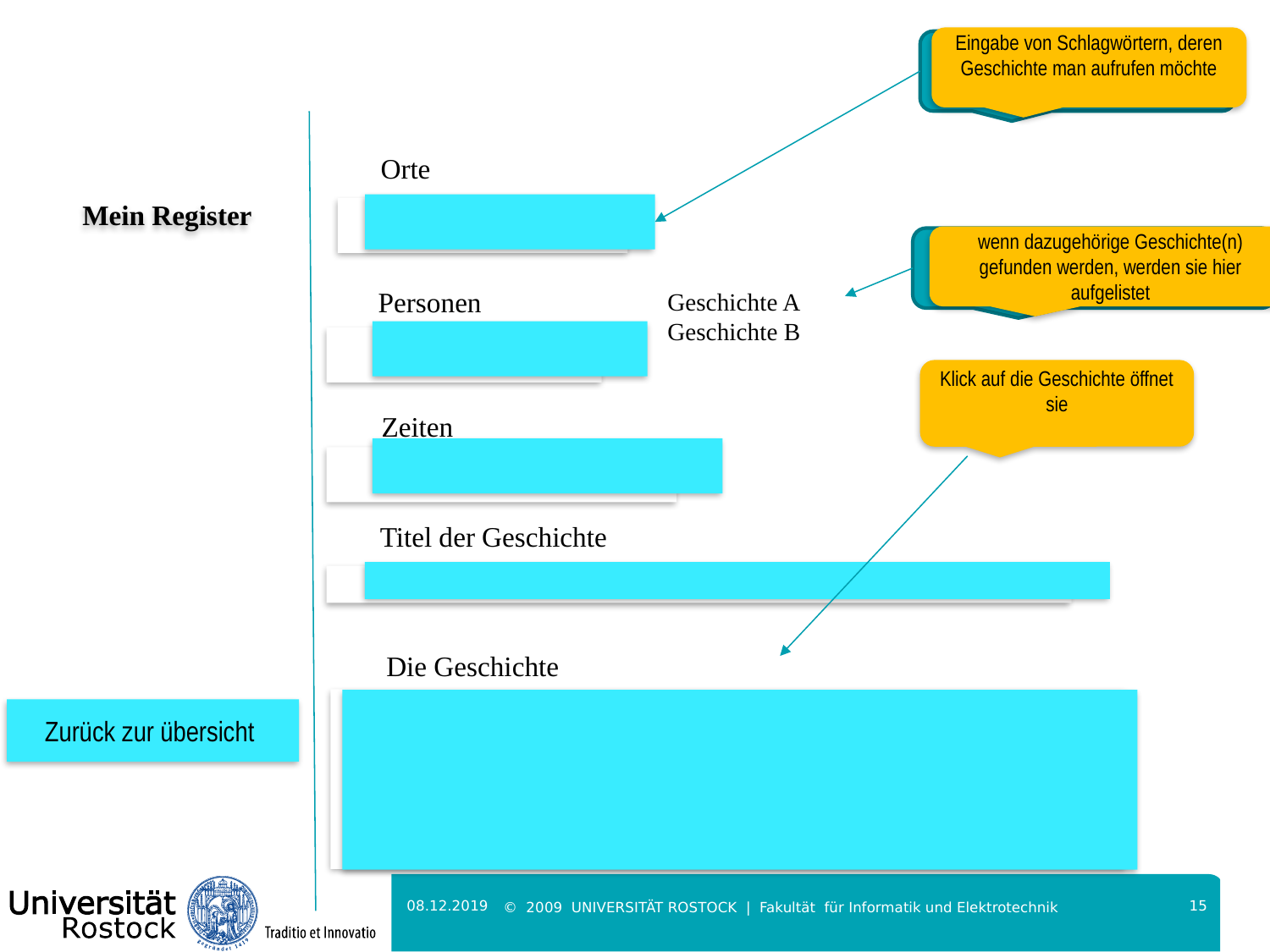

Eingabe von Schlagwörtern, deren Geschichte man aufrufen möchte

Orte
Mein Register

wenn dazugehörige Geschichte(n) gefunden werden, werden sie hier aufgelistet

Personen
Geschichte A
Geschichte B

Klick auf die Geschichte öffnet sie

Zeiten

Titel der Geschichte

Die Geschichte

Zurück zur übersicht
08.12.2019
15
©  2009  UNIVERSITÄT ROSTOCK  |  Fakultät  für Informatik und Elektrotechnik